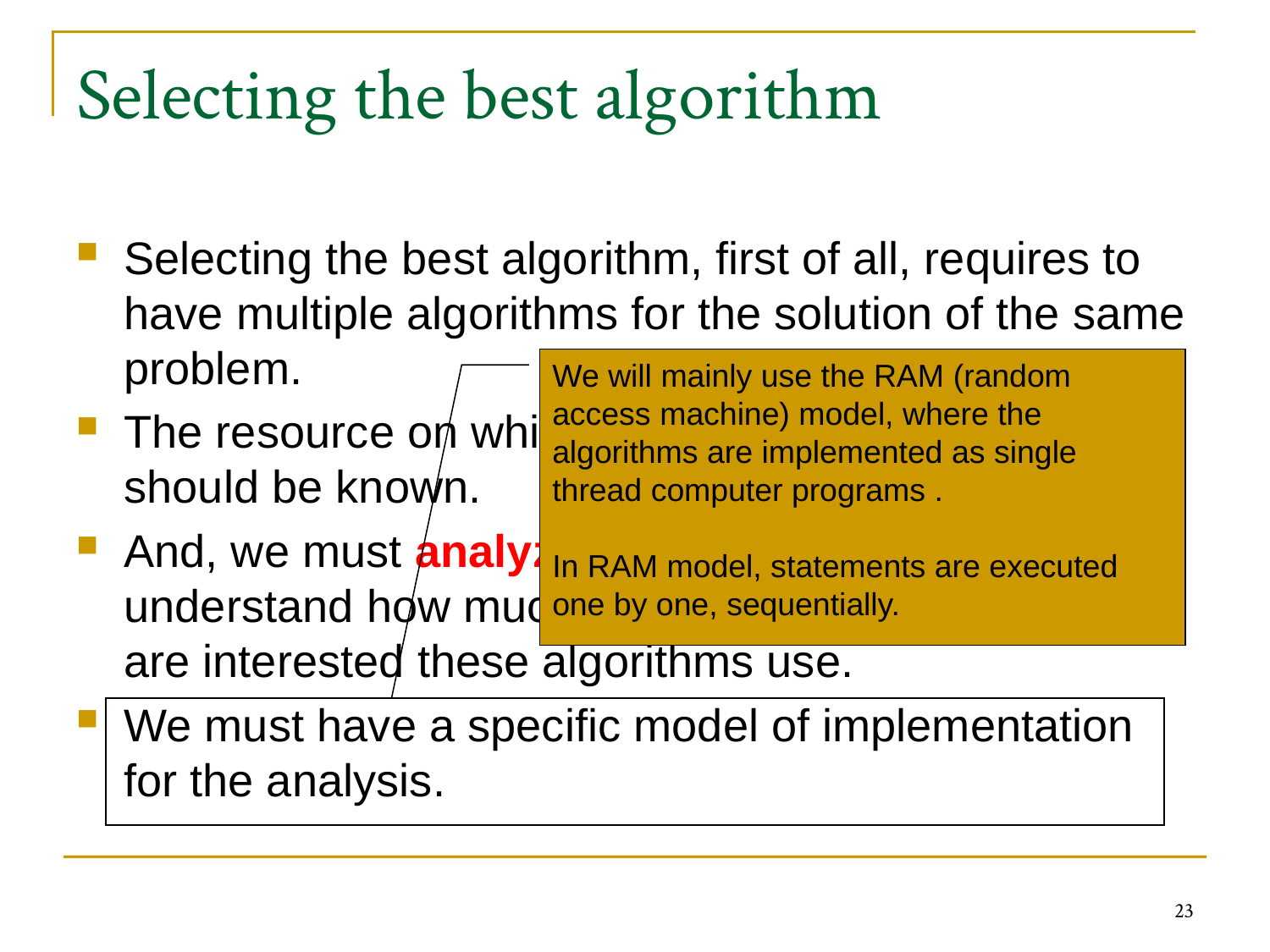

# Selecting the best algorithm
Selecting the best algorithm, first of all, requires to have multiple algorithms for the solution of the same problem.
The resource on which our selection will be made should be known.
And, we must analyze the available algorithms to understand how much of the type of resource we are interested these algorithms use.
We must have a specific model of implementation for the analysis.
We will mainly use the RAM (random access machine) model, where the algorithms are implemented as single thread computer programs .

In RAM model, statements are executed one by one, sequentially.

23